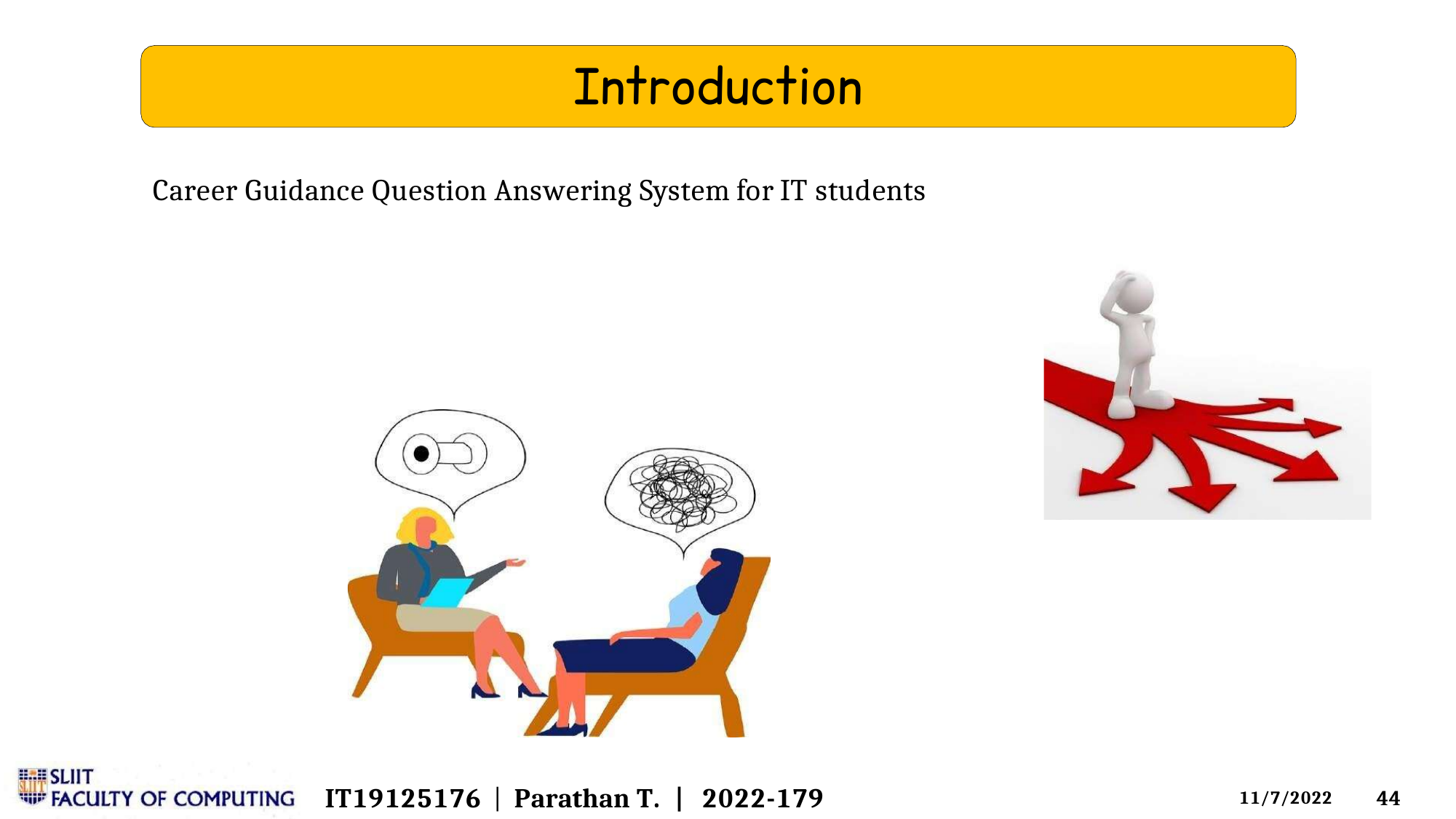

Introduction
Career Guidance Question Answering System for IT students

IT19125176  |  Parathan T.	|	2022-179
44
11/7/2022